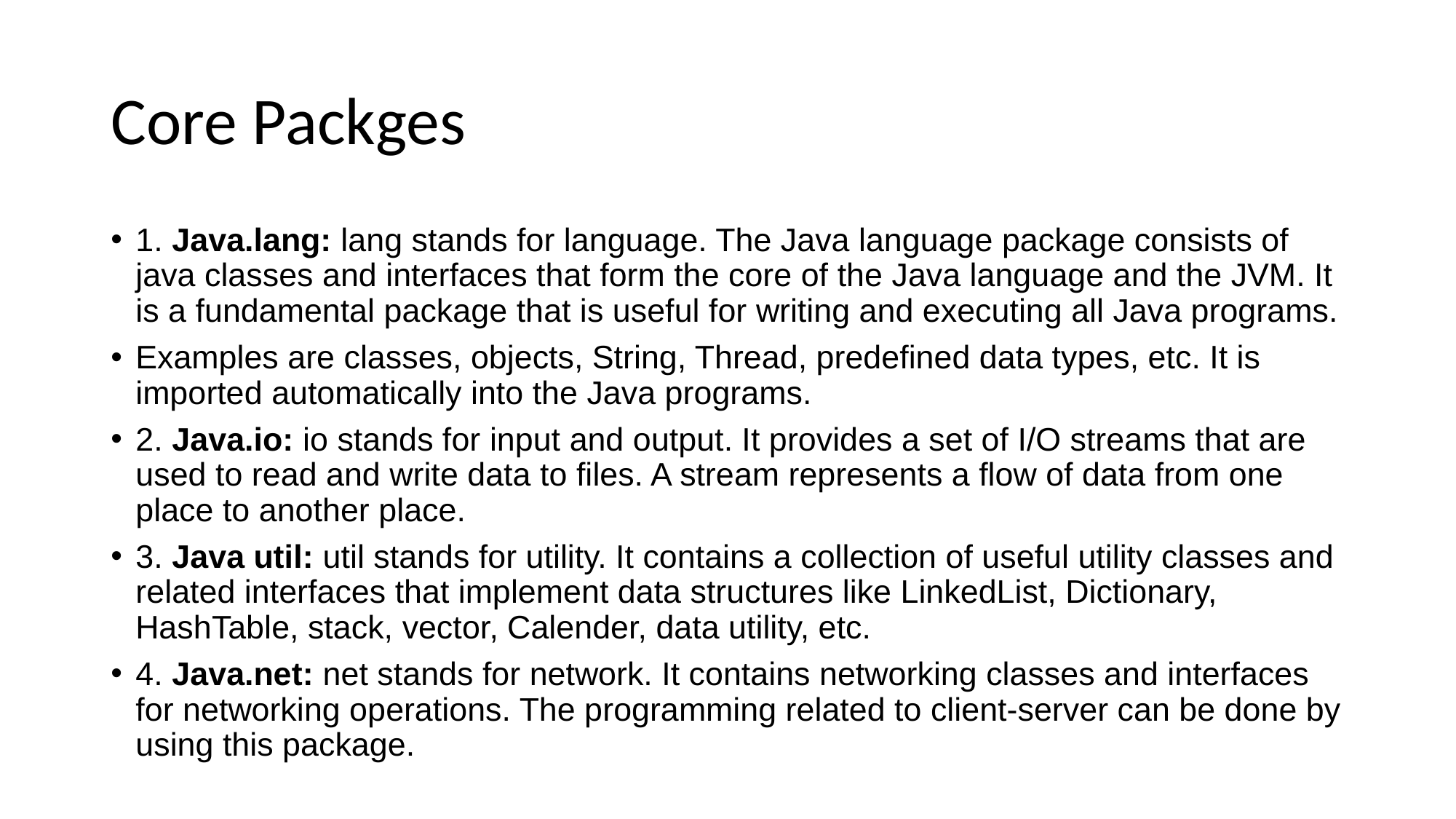

# Core Packges
1. Java.lang: lang stands for language. The Java language package consists of java classes and interfaces that form the core of the Java language and the JVM. It is a fundamental package that is useful for writing and executing all Java programs.
Examples are classes, objects, String, Thread, predefined data types, etc. It is imported automatically into the Java programs.
2. Java.io: io stands for input and output. It provides a set of I/O streams that are used to read and write data to files. A stream represents a flow of data from one place to another place.
3. Java util: util stands for utility. It contains a collection of useful utility classes and related interfaces that implement data structures like LinkedList, Dictionary, HashTable, stack, vector, Calender, data utility, etc.
4. Java.net: net stands for network. It contains networking classes and interfaces for networking operations. The programming related to client-server can be done by using this package.